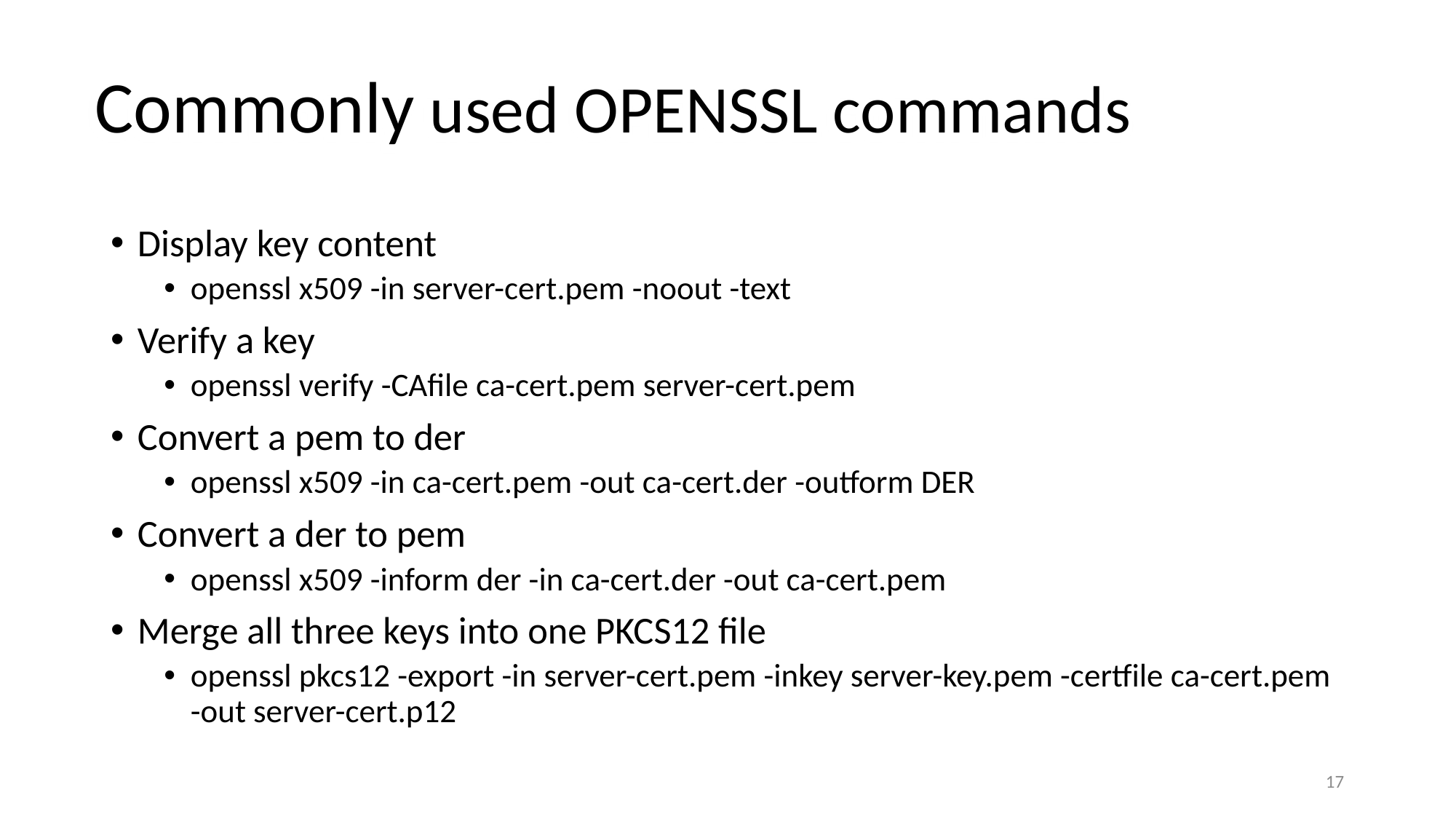

# Commonly used OPENSSL commands
Display key content
openssl x509 -in server-cert.pem -noout -text
Verify a key
openssl verify -CAfile ca-cert.pem server-cert.pem
Convert a pem to der
openssl x509 -in ca-cert.pem -out ca-cert.der -outform DER
Convert a der to pem
openssl x509 -inform der -in ca-cert.der -out ca-cert.pem
Merge all three keys into one PKCS12 file
openssl pkcs12 -export -in server-cert.pem -inkey server-key.pem -certfile ca-cert.pem -out server-cert.p12

17